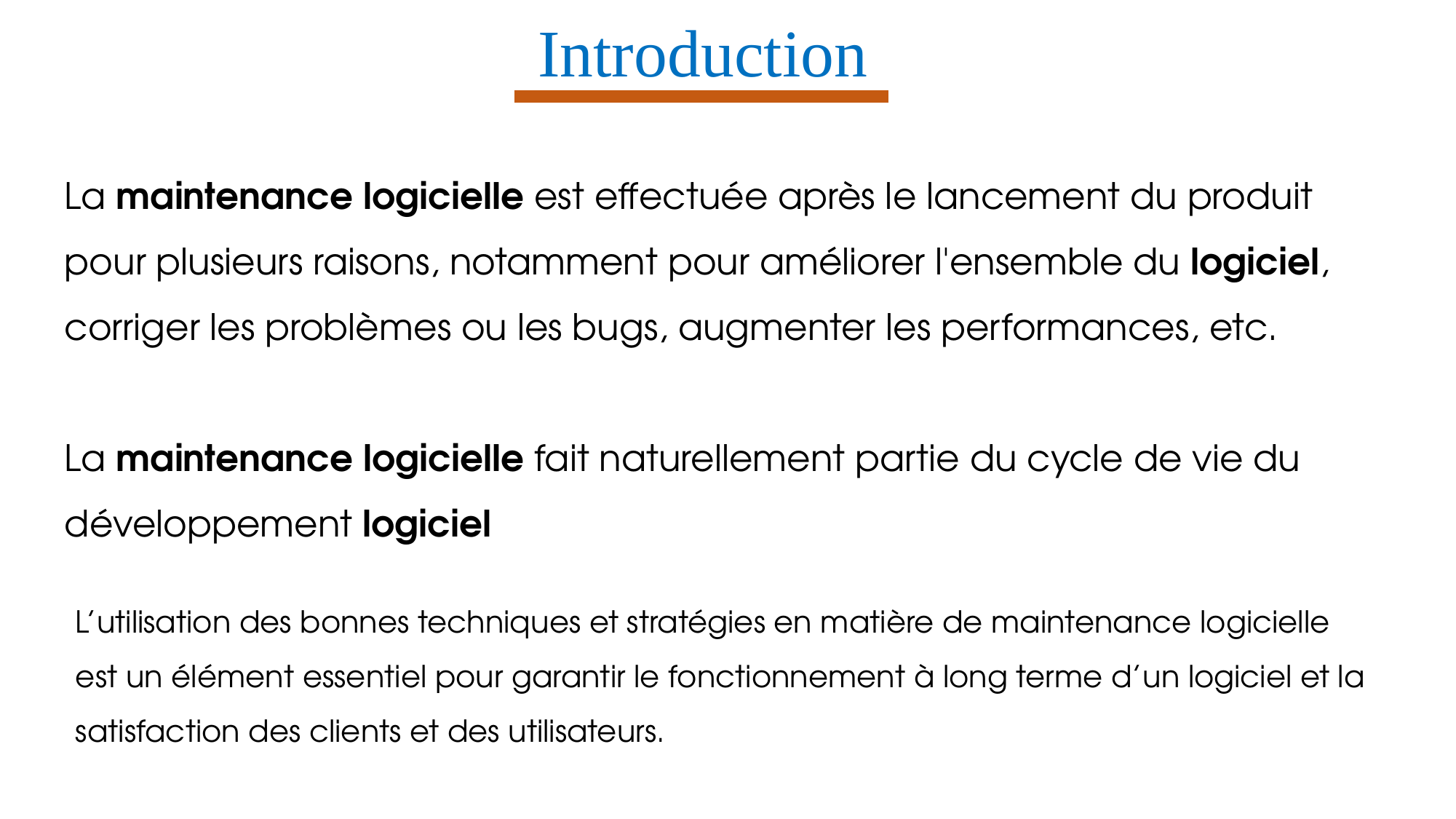

Introduction
La maintenance logicielle est effectuée après le lancement du produit pour plusieurs raisons, notamment pour améliorer l'ensemble du logiciel, corriger les problèmes ou les bugs, augmenter les performances, etc.

La maintenance logicielle fait naturellement partie du cycle de vie du développement logiciel
L’utilisation des bonnes techniques et stratégies en matière de maintenance logicielle est un élément essentiel pour garantir le fonctionnement à long terme d’un logiciel et la satisfaction des clients et des utilisateurs.